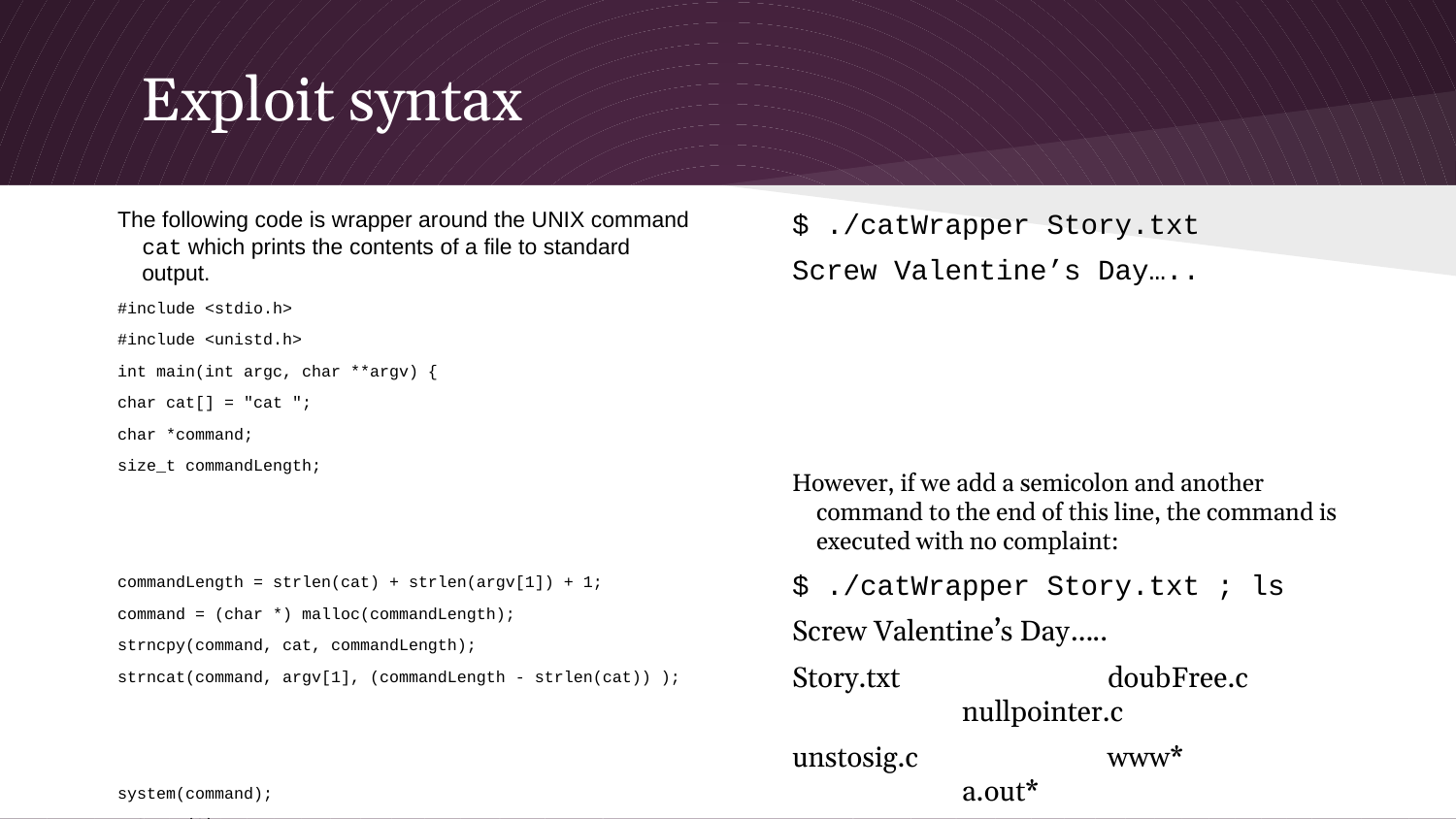

# Exploit syntax
The following code is wrapper around the UNIX command cat which prints the contents of a file to standard output.
#include <stdio.h>
#include <unistd.h>
int main(int argc, char **argv) {
char cat[] = "cat ";
char *command;
size_t commandLength;

commandLength = strlen(cat) + strlen(argv[1]) + 1;
command = (char *) malloc(commandLength);
strncpy(command, cat, commandLength);
strncat(command, argv[1], (commandLength - strlen(cat)) );

system(command);
return (0);
}

$ ./catWrapper Story.txt
Screw Valentine’s Day…..

However, if we add a semicolon and another command to the end of this line, the command is executed with no complaint:
$ ./catWrapper Story.txt ; ls
Screw Valentine’s Day…..
Story.txt           	doubFree.c          	nullpointer.c
unstosig.c          	www*                	a.out*
format.c            	strlen.c            	useFree*
catWrapper*         misnull.c           	strlength.c